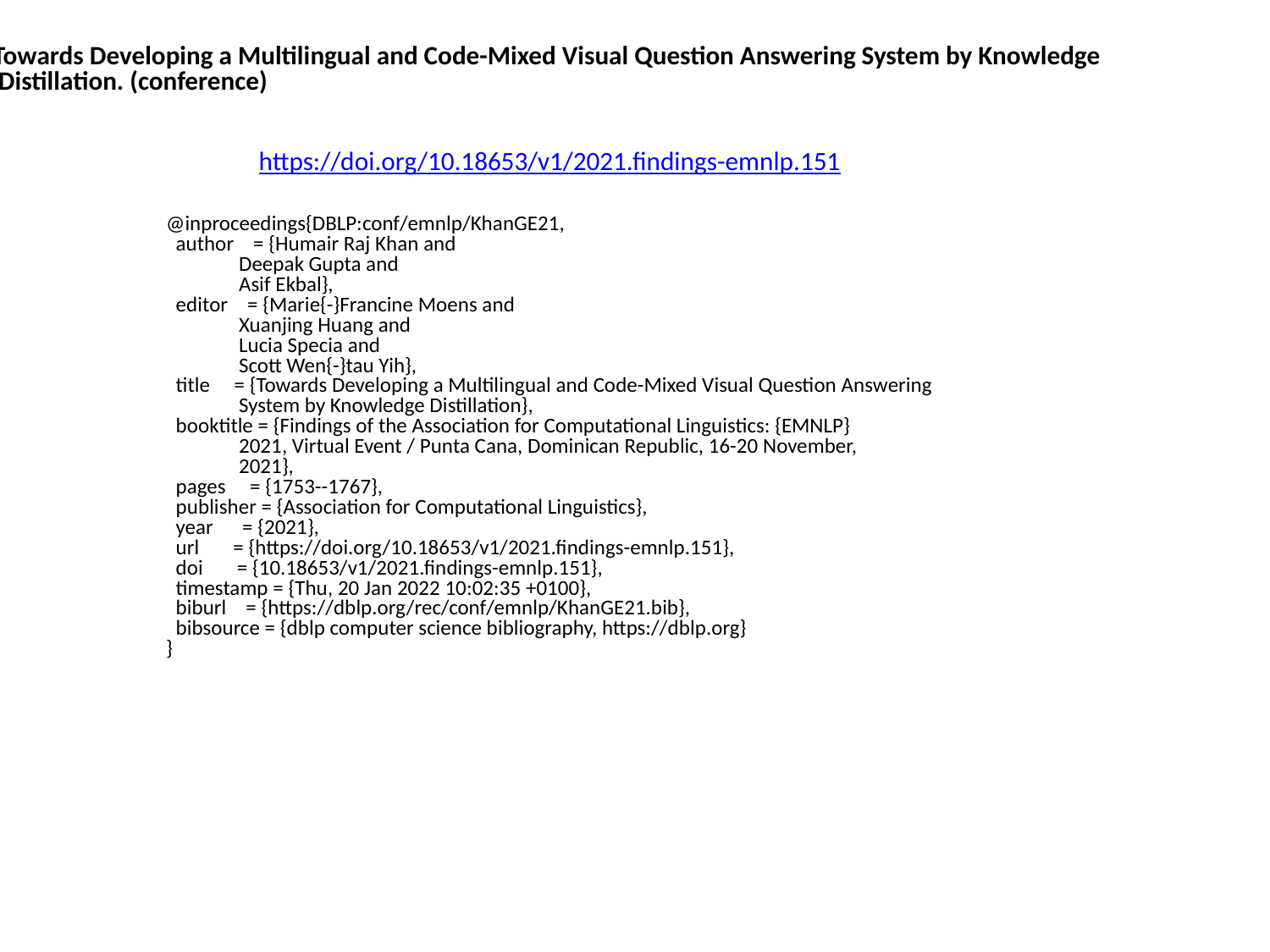

Towards Developing a Multilingual and Code-Mixed Visual Question Answering System by Knowledge
 Distillation. (conference)

https://doi.org/10.18653/v1/2021.findings-emnlp.151

@inproceedings{DBLP:conf/emnlp/KhanGE21,
  author    = {Humair Raj Khan and
               Deepak Gupta and
               Asif Ekbal},
  editor    = {Marie{-}Francine Moens and
               Xuanjing Huang and
               Lucia Specia and
               Scott Wen{-}tau Yih},
  title     = {Towards Developing a Multilingual and Code-Mixed Visual Question Answering
               System by Knowledge Distillation},
  booktitle = {Findings of the Association for Computational Linguistics: {EMNLP}
               2021, Virtual Event / Punta Cana, Dominican Republic, 16-20 November,
               2021},
  pages     = {1753--1767},
  publisher = {Association for Computational Linguistics},
  year      = {2021},
  url       = {https://doi.org/10.18653/v1/2021.findings-emnlp.151},
  doi       = {10.18653/v1/2021.findings-emnlp.151},
  timestamp = {Thu, 20 Jan 2022 10:02:35 +0100},
  biburl    = {https://dblp.org/rec/conf/emnlp/KhanGE21.bib},
  bibsource = {dblp computer science bibliography, https://dblp.org}
}